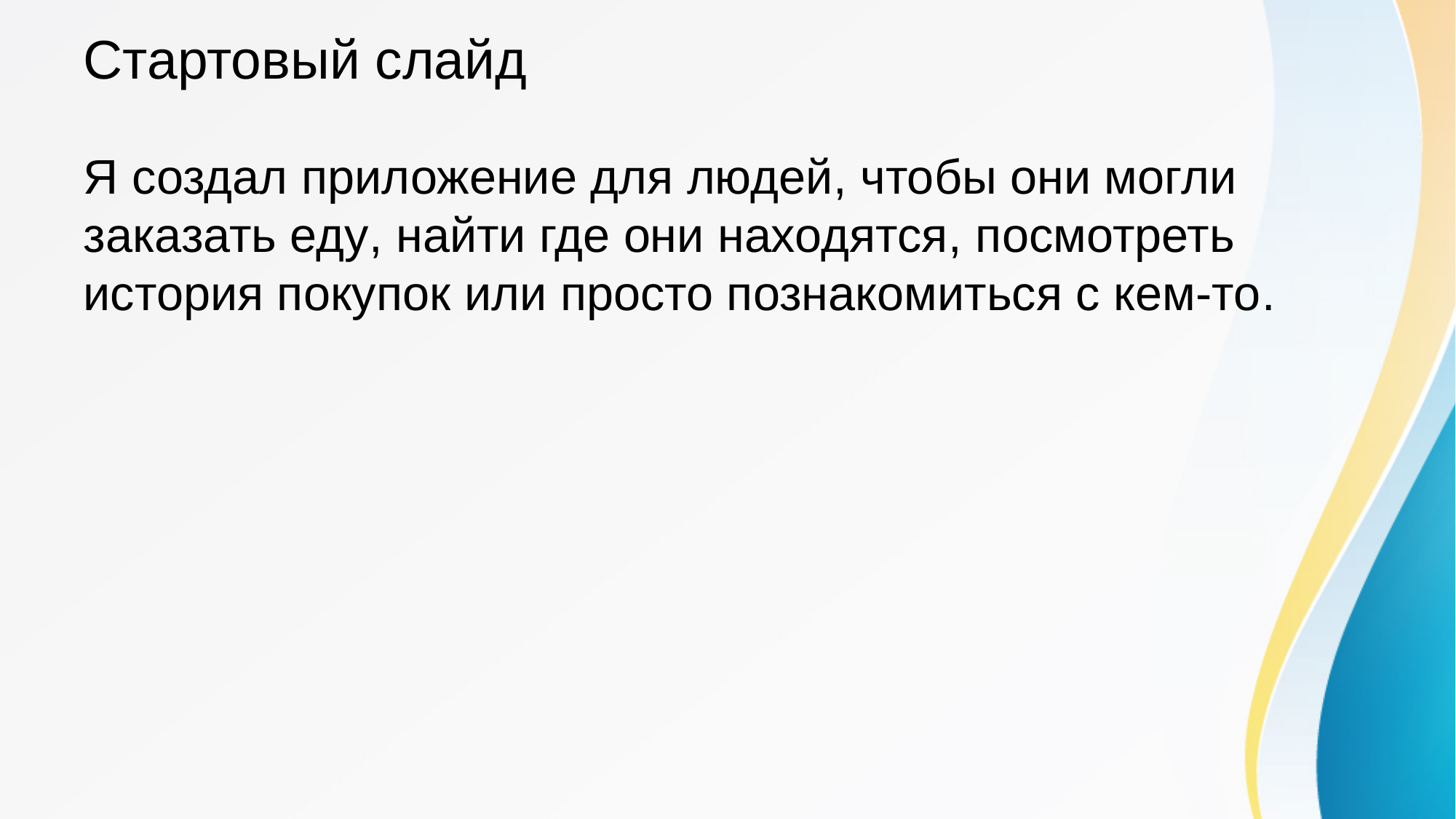

# Стартовый слайд
Я создал приложение для людей, чтобы они могли заказать еду, найти где они находятся, посмотреть история покупок или просто познакомиться с кем-то.